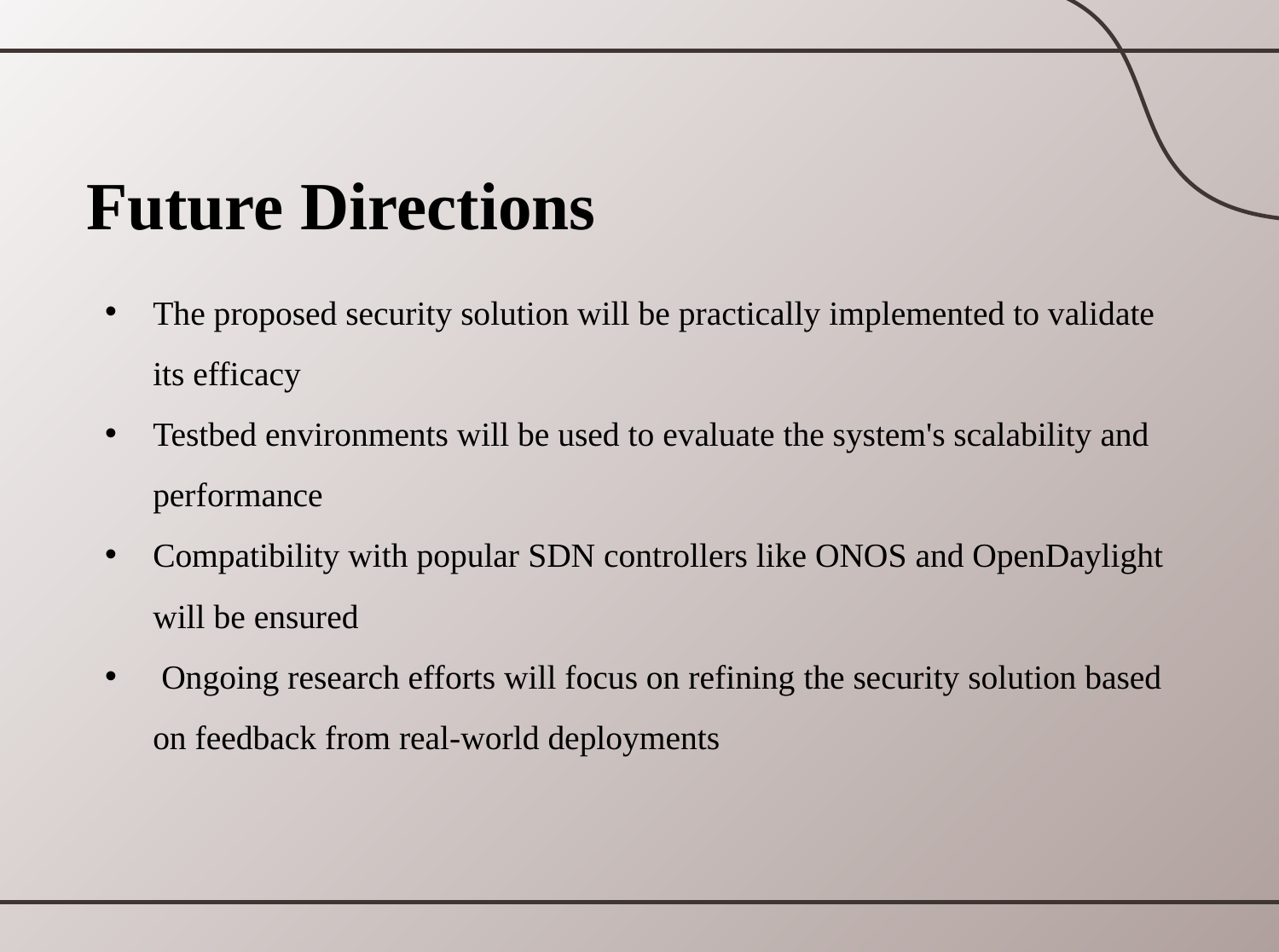

# Future Directions
The proposed security solution will be practically implemented to validate its efficacy
Testbed environments will be used to evaluate the system's scalability and performance
Compatibility with popular SDN controllers like ONOS and OpenDaylight will be ensured
 Ongoing research efforts will focus on refining the security solution based on feedback from real-world deployments